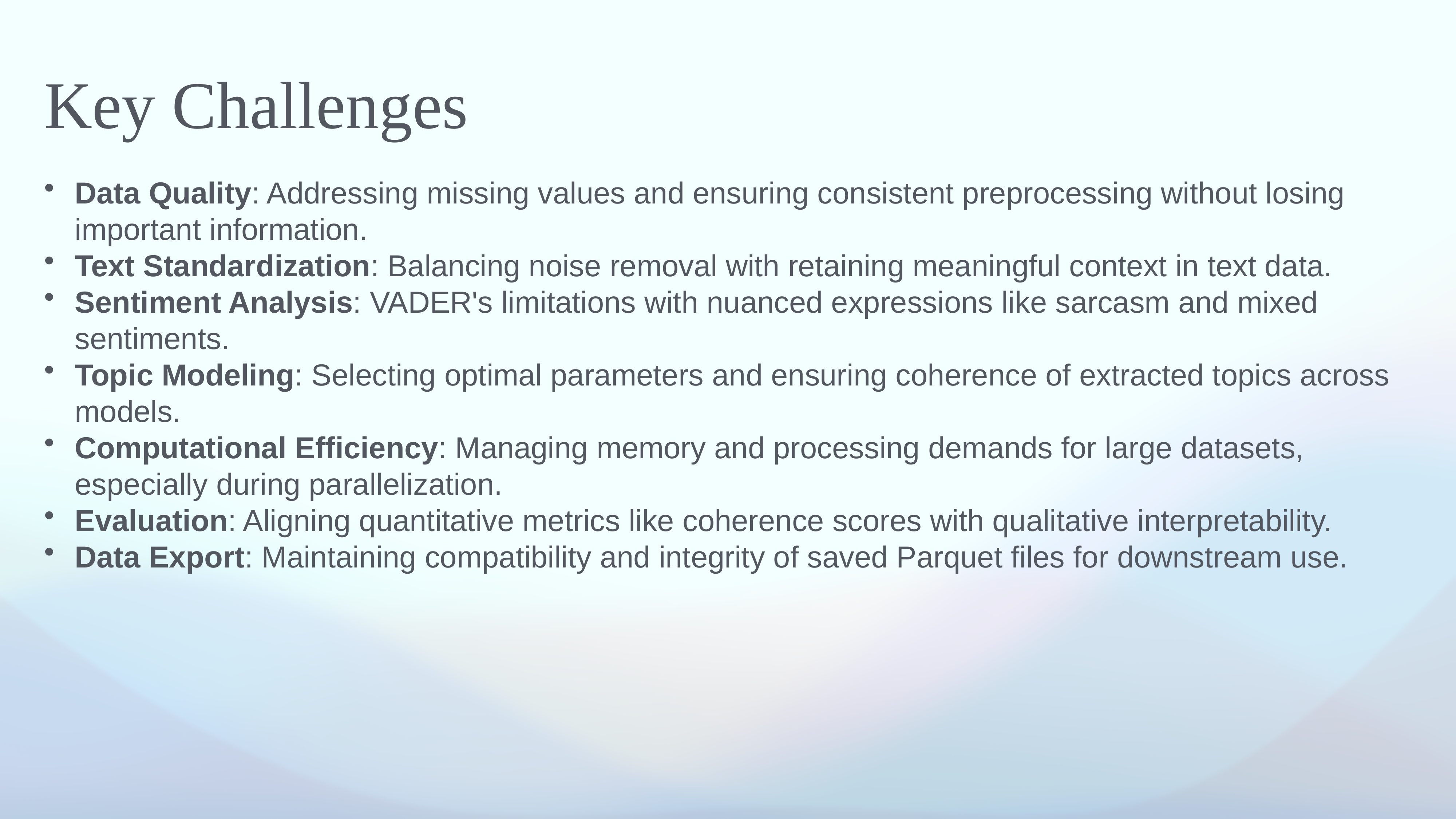

# Key Challenges
Data Quality: Addressing missing values and ensuring consistent preprocessing without losing important information.
Text Standardization: Balancing noise removal with retaining meaningful context in text data.
Sentiment Analysis: VADER's limitations with nuanced expressions like sarcasm and mixed sentiments.
Topic Modeling: Selecting optimal parameters and ensuring coherence of extracted topics across models.
Computational Efficiency: Managing memory and processing demands for large datasets, especially during parallelization.
Evaluation: Aligning quantitative metrics like coherence scores with qualitative interpretability.
Data Export: Maintaining compatibility and integrity of saved Parquet files for downstream use.